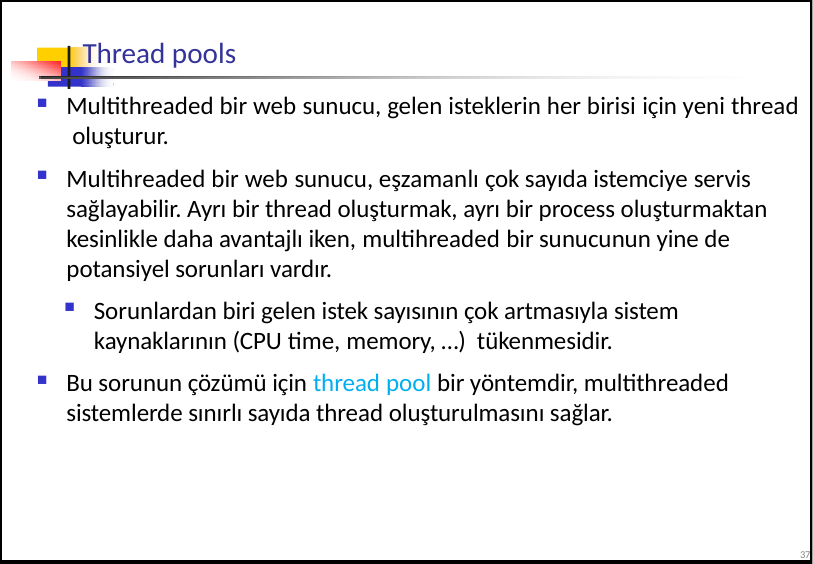

# Thread pools

Multithreaded bir web sunucu, gelen isteklerin her birisi için yeni thread  oluşturur.
Multihreaded bir web sunucu, eşzamanlı çok sayıda istemciye servis sağlayabilir. Ayrı bir thread oluşturmak, ayrı bir process oluşturmaktan kesinlikle daha avantajlı iken, multihreaded bir sunucunun yine de potansiyel sorunları vardır.
Sorunlardan biri gelen istek sayısının çok artmasıyla sistem kaynaklarının (CPU time, memory, …)  tükenmesidir.
Bu sorunun çözümü için thread pool bir yöntemdir, multithreaded sistemlerde sınırlı sayıda thread oluşturulmasını sağlar.
37